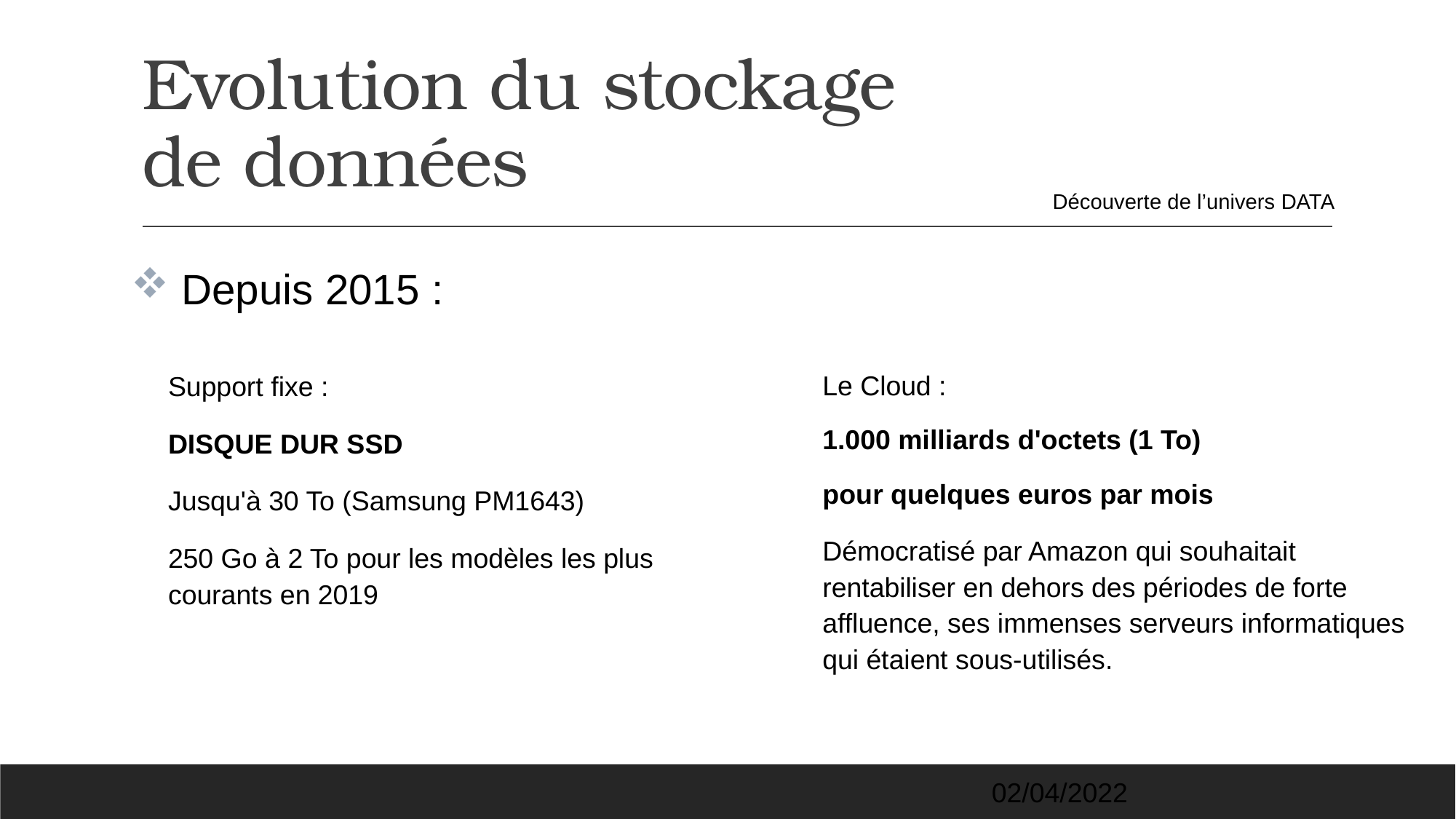

# Evolution du stockage de données
Découverte de l’univers DATA
 Depuis 2015 :
Le Cloud :
1.000 milliards d'octets (1 To)
pour quelques euros par mois
Démocratisé par Amazon qui souhaitait rentabiliser en dehors des périodes de forte affluence, ses immenses serveurs informatiques qui étaient sous-utilisés.

Support fixe :
DISQUE DUR SSD
Jusqu'à 30 To (Samsung PM1643)
250 Go à 2 To pour les modèles les plus courants en 2019
02/04/2022